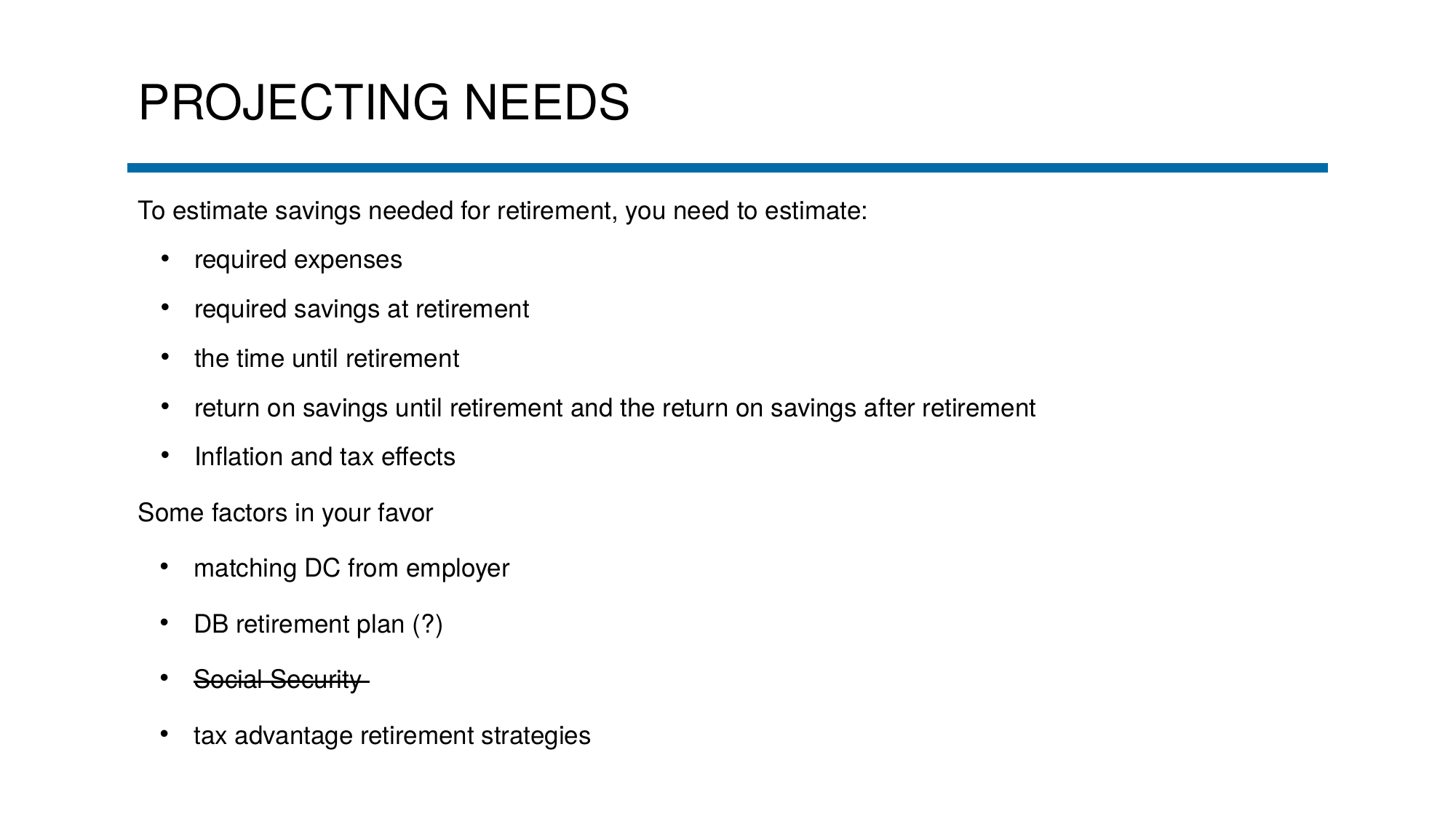

# Projecting needs
To estimate savings needed for retirement, you need to estimate:
required expenses
required savings at retirement
the time until retirement
return on savings until retirement and the return on savings after retirement
Inflation and tax effects
Some factors in your favor
matching DC from employer
DB retirement plan (?)
Social Security
tax advantage retirement strategies

1-2